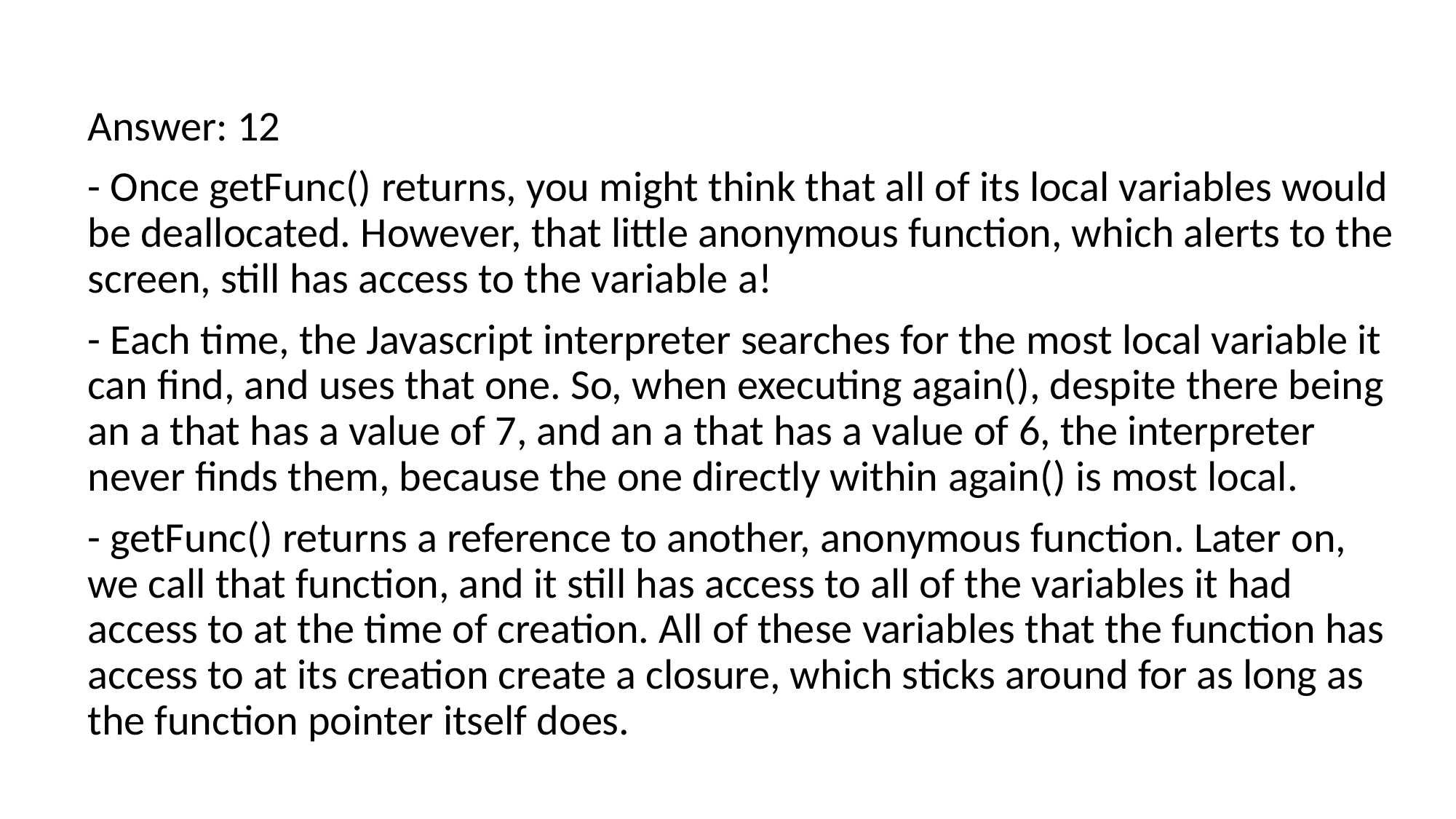

Answer: 12
- Once getFunc() returns, you might think that all of its local variables would be deallocated. However, that little anonymous function, which alerts to the screen, still has access to the variable a!
- Each time, the Javascript interpreter searches for the most local variable it can find, and uses that one. So, when executing again(), despite there being an a that has a value of 7, and an a that has a value of 6, the interpreter never finds them, because the one directly within again() is most local.
- getFunc() returns a reference to another, anonymous function. Later on, we call that function, and it still has access to all of the variables it had access to at the time of creation. All of these variables that the function has access to at its creation create a closure, which sticks around for as long as the function pointer itself does.